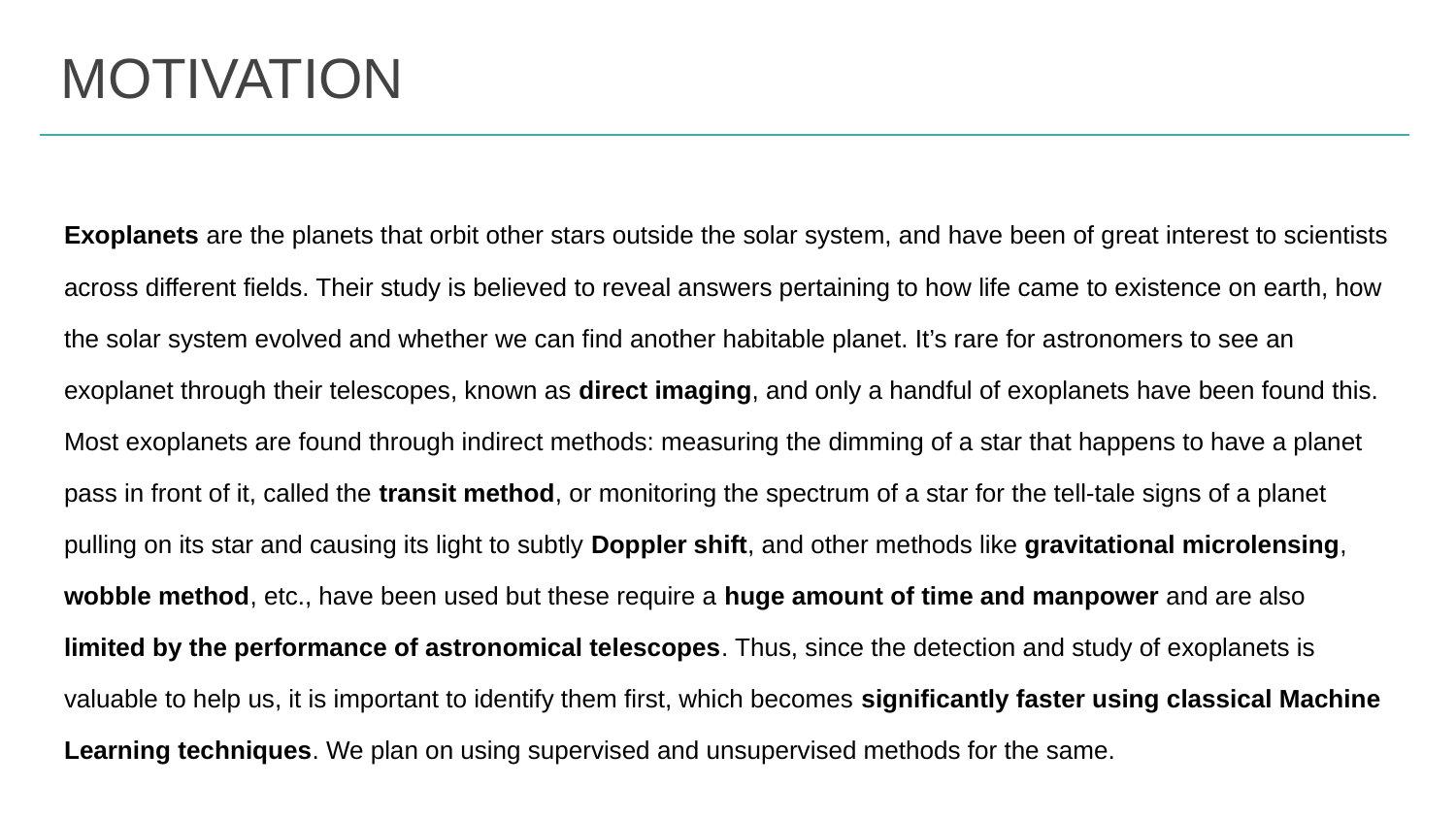

# MOTIVATION
Exoplanets are the planets that orbit other stars outside the solar system, and have been of great interest to scientists across different fields. Their study is believed to reveal answers pertaining to how life came to existence on earth, how the solar system evolved and whether we can find another habitable planet. It’s rare for astronomers to see an exoplanet through their telescopes, known as direct imaging, and only a handful of exoplanets have been found this. Most exoplanets are found through indirect methods: measuring the dimming of a star that happens to have a planet pass in front of it, called the transit method, or monitoring the spectrum of a star for the tell-tale signs of a planet pulling on its star and causing its light to subtly Doppler shift, and other methods like gravitational microlensing, wobble method, etc., have been used but these require a huge amount of time and manpower and are also limited by the performance of astronomical telescopes. Thus, since the detection and study of exoplanets is valuable to help us, it is important to identify them first, which becomes significantly faster using classical Machine Learning techniques. We plan on using supervised and unsupervised methods for the same.